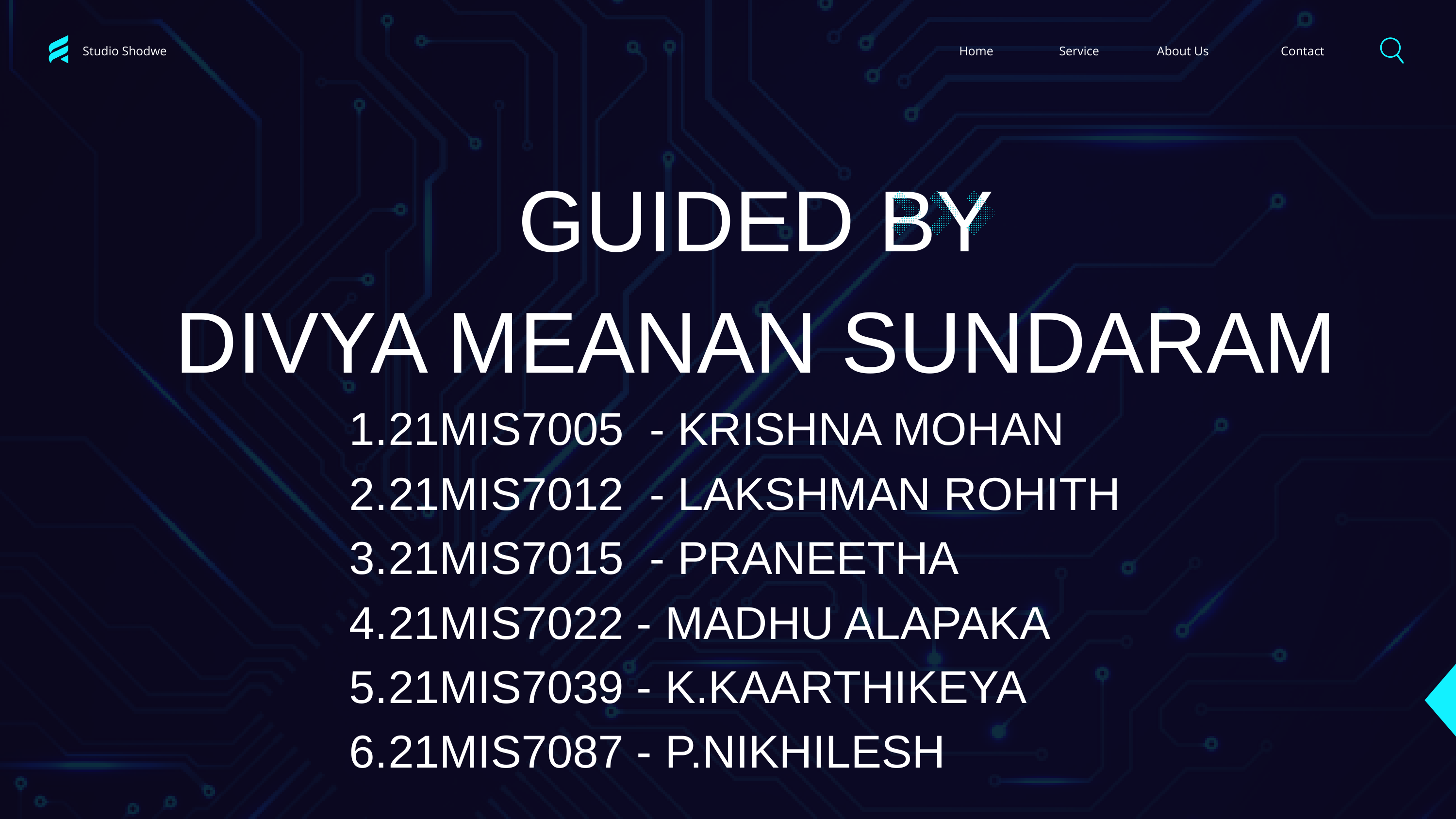

Studio Shodwe
Home
Service
About Us
Contact
GUIDED BY
DIVYA MEANAN SUNDARAM

21MIS7005  - KRISHNA MOHAN
21MIS7012  - LAKSHMAN ROHITH
21MIS7015  - PRANEETHA
21MIS7022 - MADHU ALAPAKA
21MIS7039 - K.KAARTHIKEYA
21MIS7087 - P.NIKHILESH